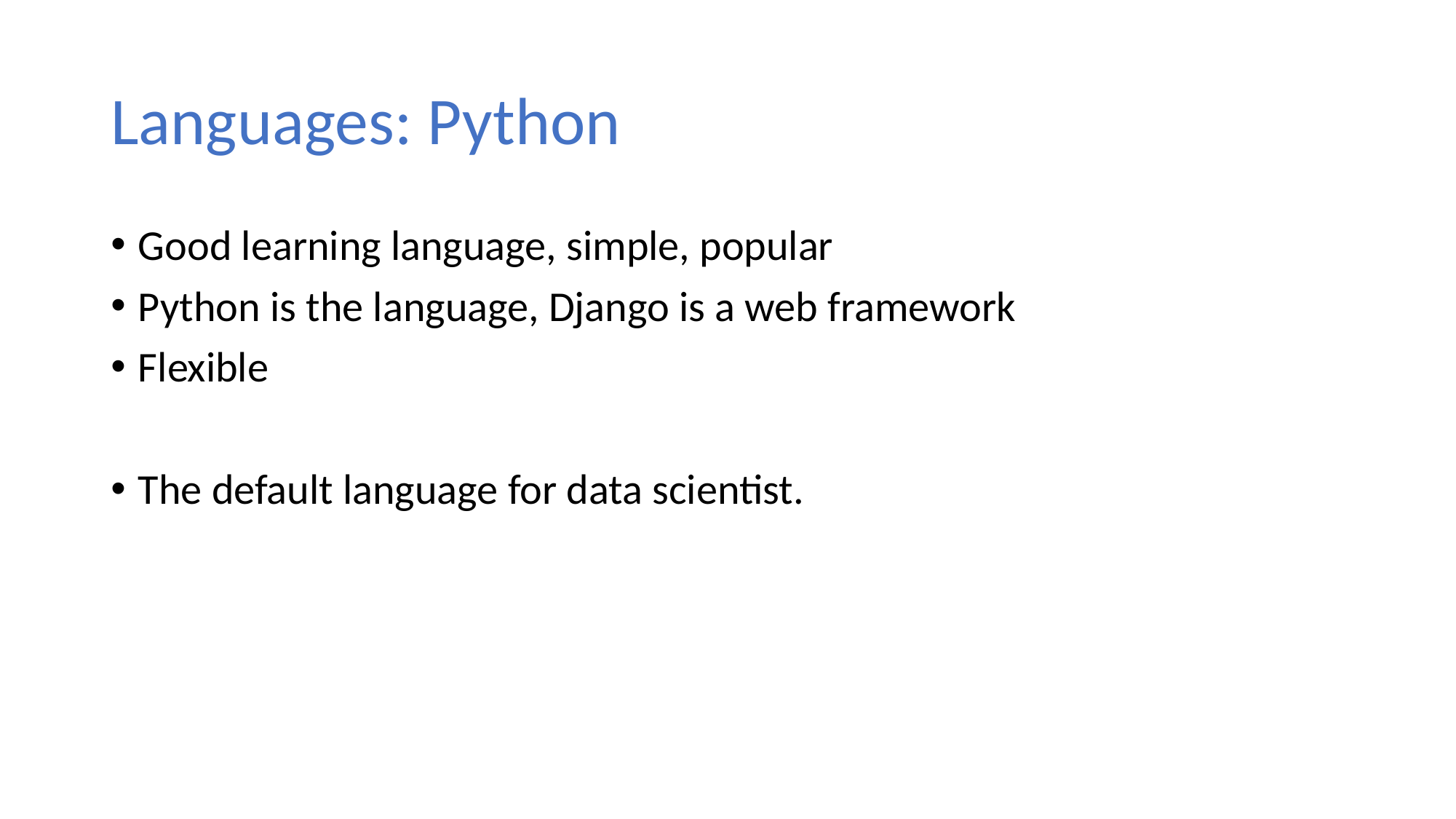

# Languages: Python
Good learning language, simple, popular
Python is the language, Django is a web framework
Flexible

The default language for data scientist.